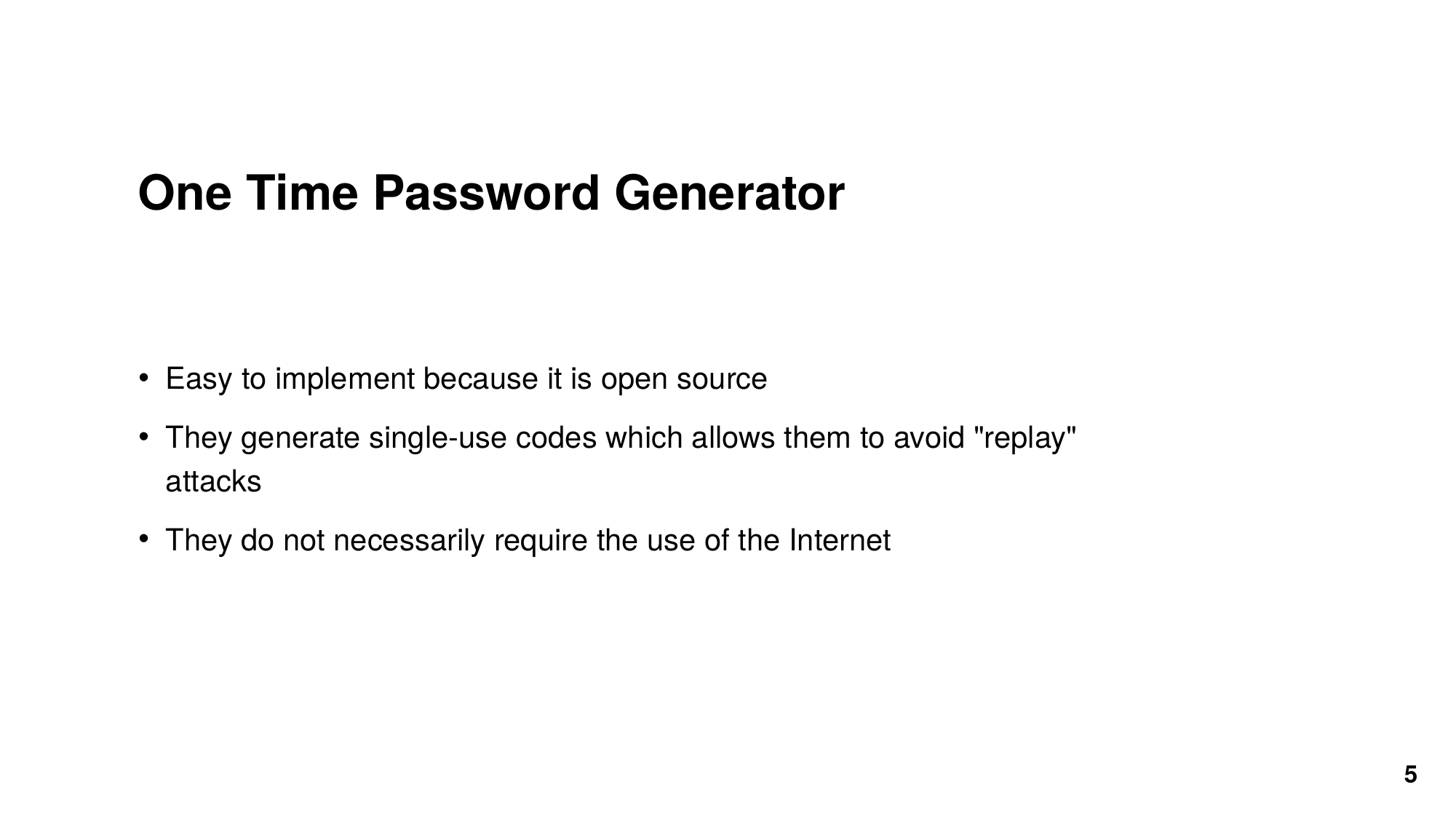

# One Time Password Generator
Easy to implement because it is open source
They generate single-use codes which allows them to avoid "replay" attacks
They do not necessarily require the use of the Internet
5